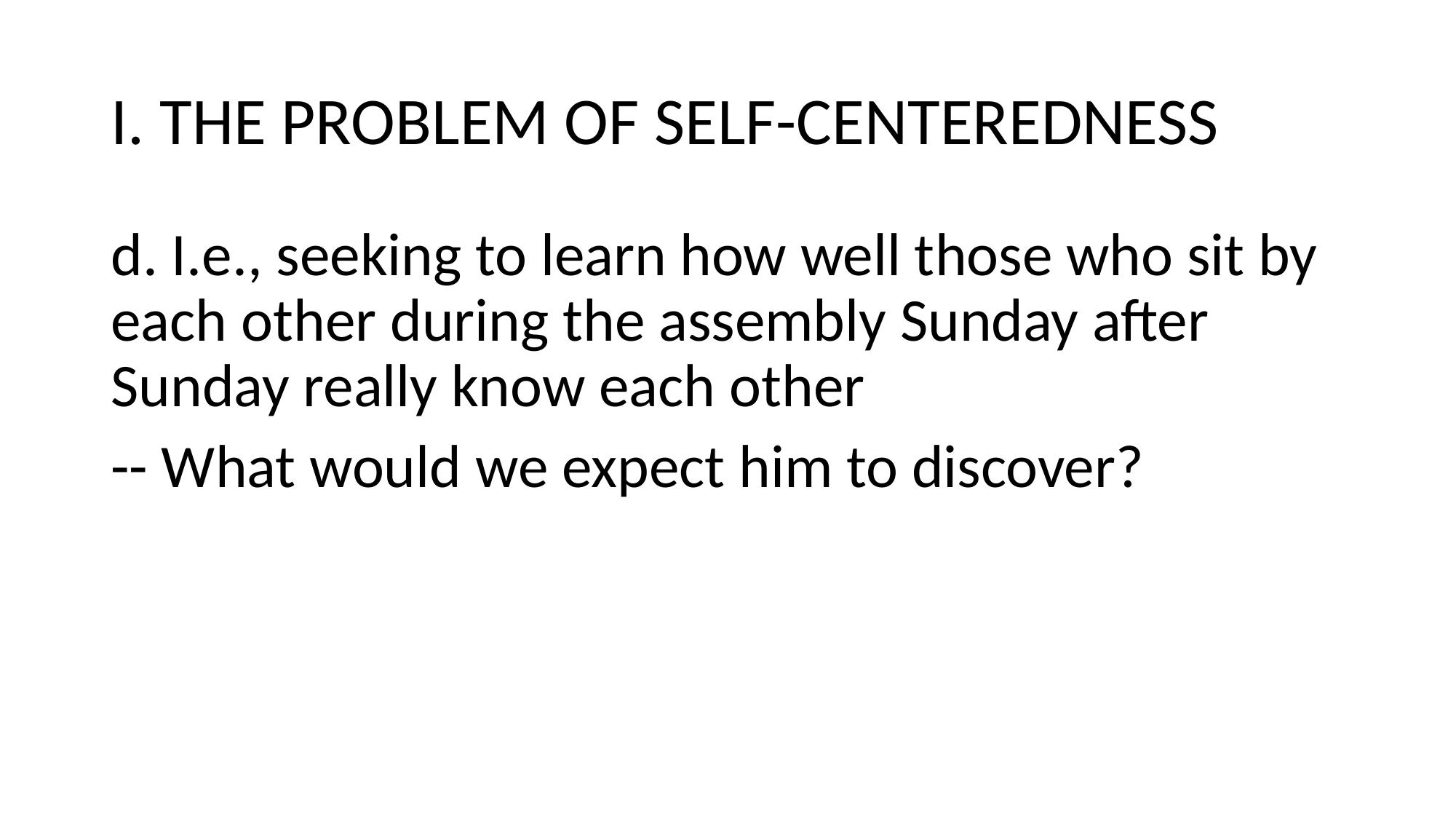

# I. THE PROBLEM OF SELF-CENTEREDNESS
d. I.e., seeking to learn how well those who sit by each other during the assembly Sunday after Sunday really know each other
-- What would we expect him to discover?